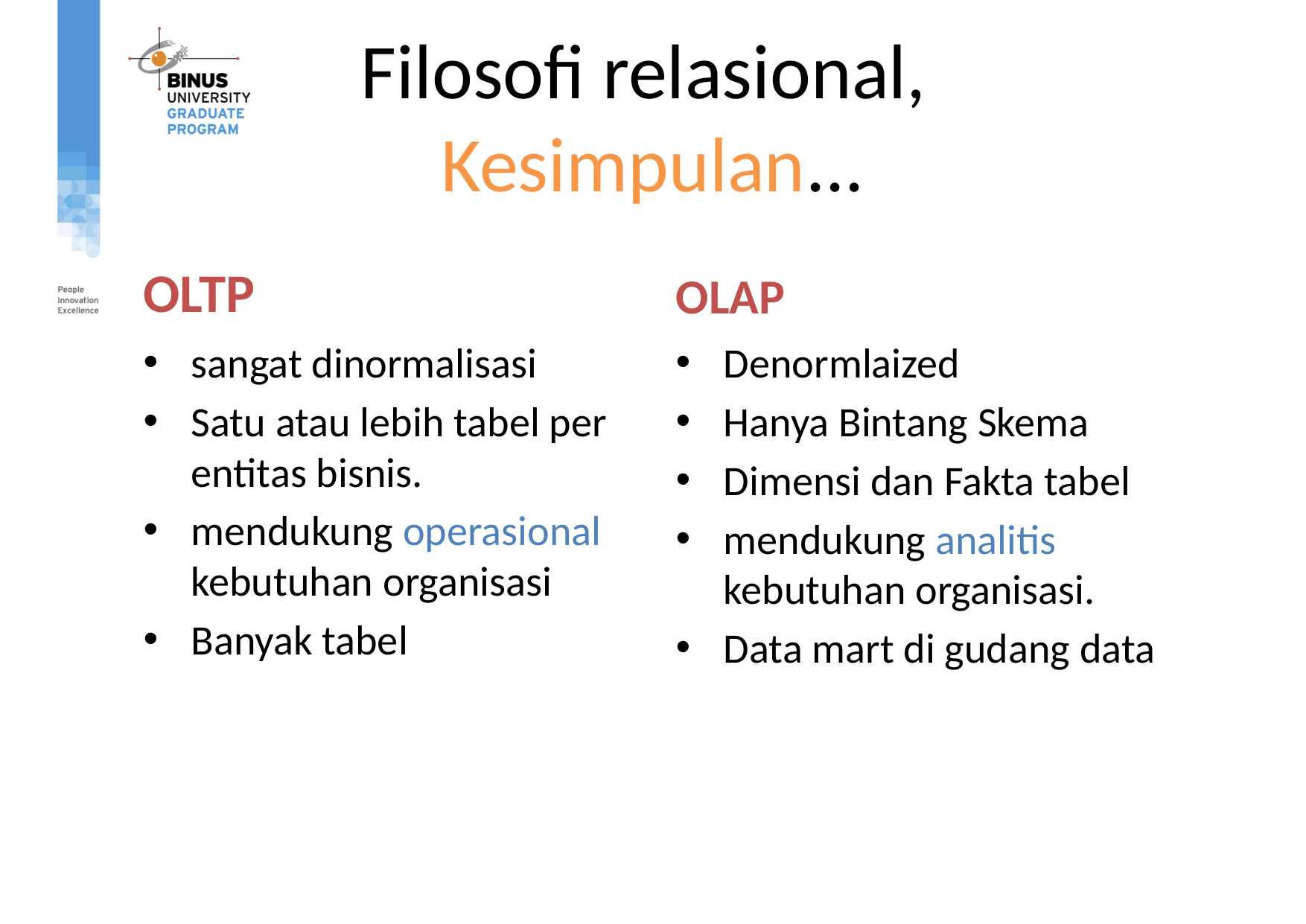

# Filosofi relasional, Kesimpulan...
OLTP
OLAP
Denormlaized
Hanya Bintang Skema
Dimensi dan Fakta tabel
mendukung analitis kebutuhan organisasi.
Data mart di gudang data
sangat dinormalisasi
Satu atau lebih tabel per entitas bisnis.
mendukung operasional kebutuhan organisasi
Banyak tabel